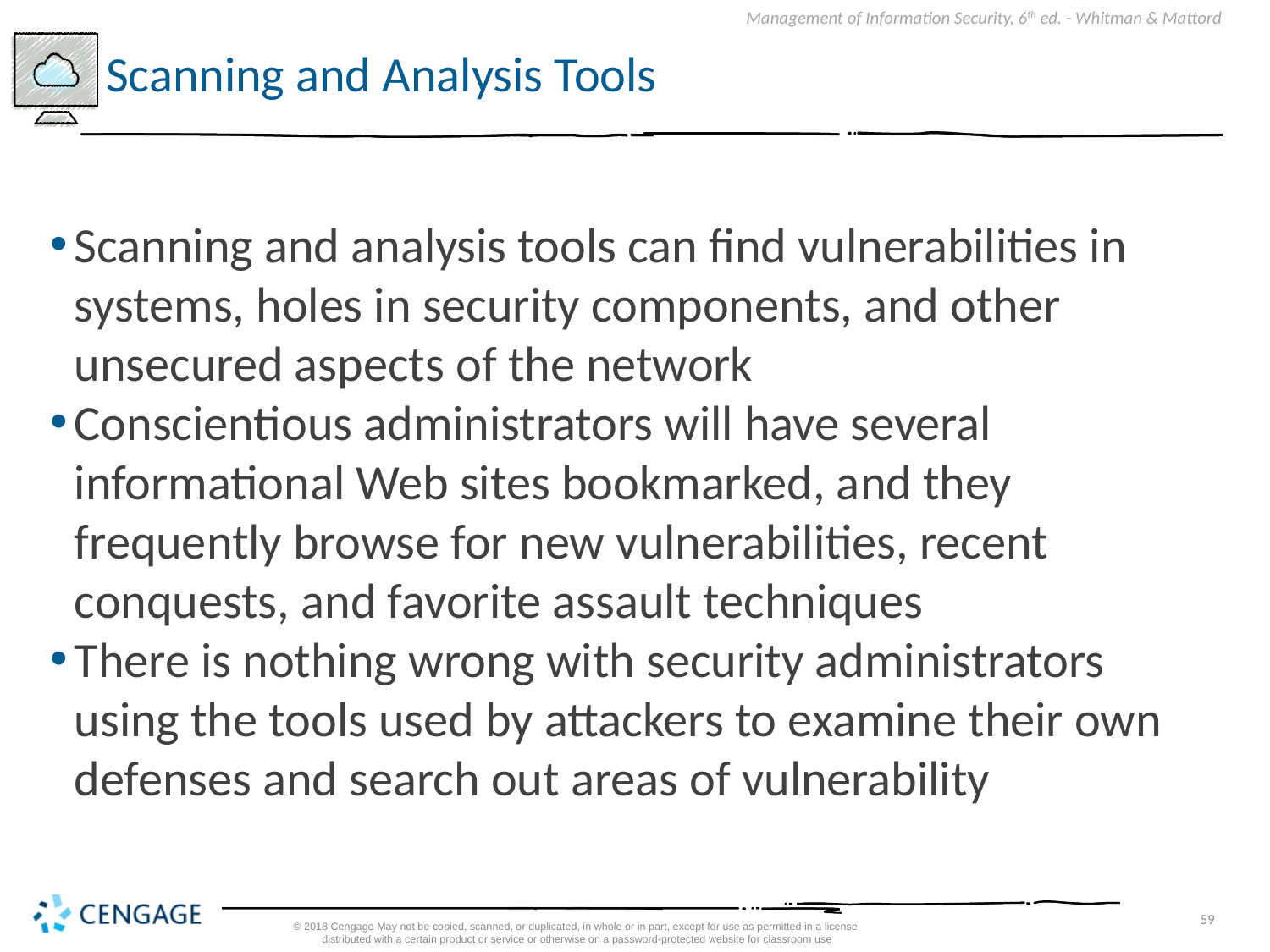

# Scanning and Analysis Tools
Scanning and analysis tools can find vulnerabilities in systems, holes in security components, and other unsecured aspects of the network
Conscientious administrators will have several informational Web sites bookmarked, and they frequently browse for new vulnerabilities, recent conquests, and favorite assault techniques
There is nothing wrong with security administrators using the tools used by attackers to examine their own defenses and search out areas of vulnerability